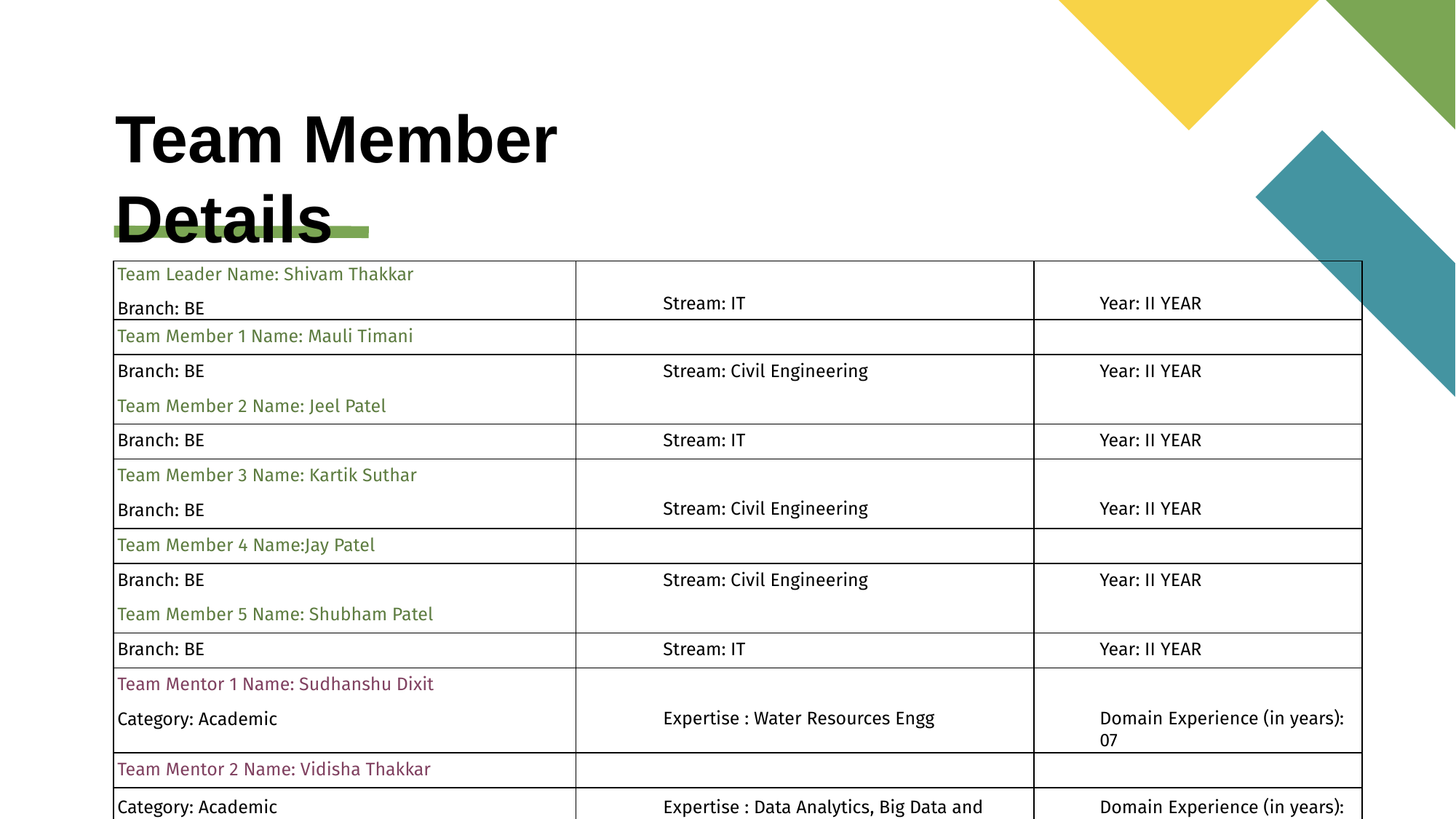

# Team Member Details

| Team Leader Name: Shivam Thakkar Branch: BE | Stream: IT | Year: II YEAR |
| --- | --- | --- |
| Team Member 1 Name: Mauli Timani |  |  |
| Branch: BE Team Member 2 Name: Jeel Patel | Stream: Civil Engineering | Year: II YEAR |
| Branch: BE | Stream: IT | Year: II YEAR |
| Team Member 3 Name: Kartik Suthar Branch: BE | Stream: Civil Engineering | Year: II YEAR |
| Team Member 4 Name:Jay Patel |  |  |
| Branch: BE Team Member 5 Name: Shubham Patel | Stream: Civil Engineering | Year: II YEAR |
| Branch: BE | Stream: IT | Year: II YEAR |
| Team Mentor 1 Name: Sudhanshu Dixit Category: Academic | Expertise : Water Resources Engg | Domain Experience (in years): 07 |
| Team Mentor 2 Name: Vidisha Thakkar |  |  |
| Category: Academic | Expertise : Data Analytics, Big Data and Associate fields | Domain Experience (in years): 07 |